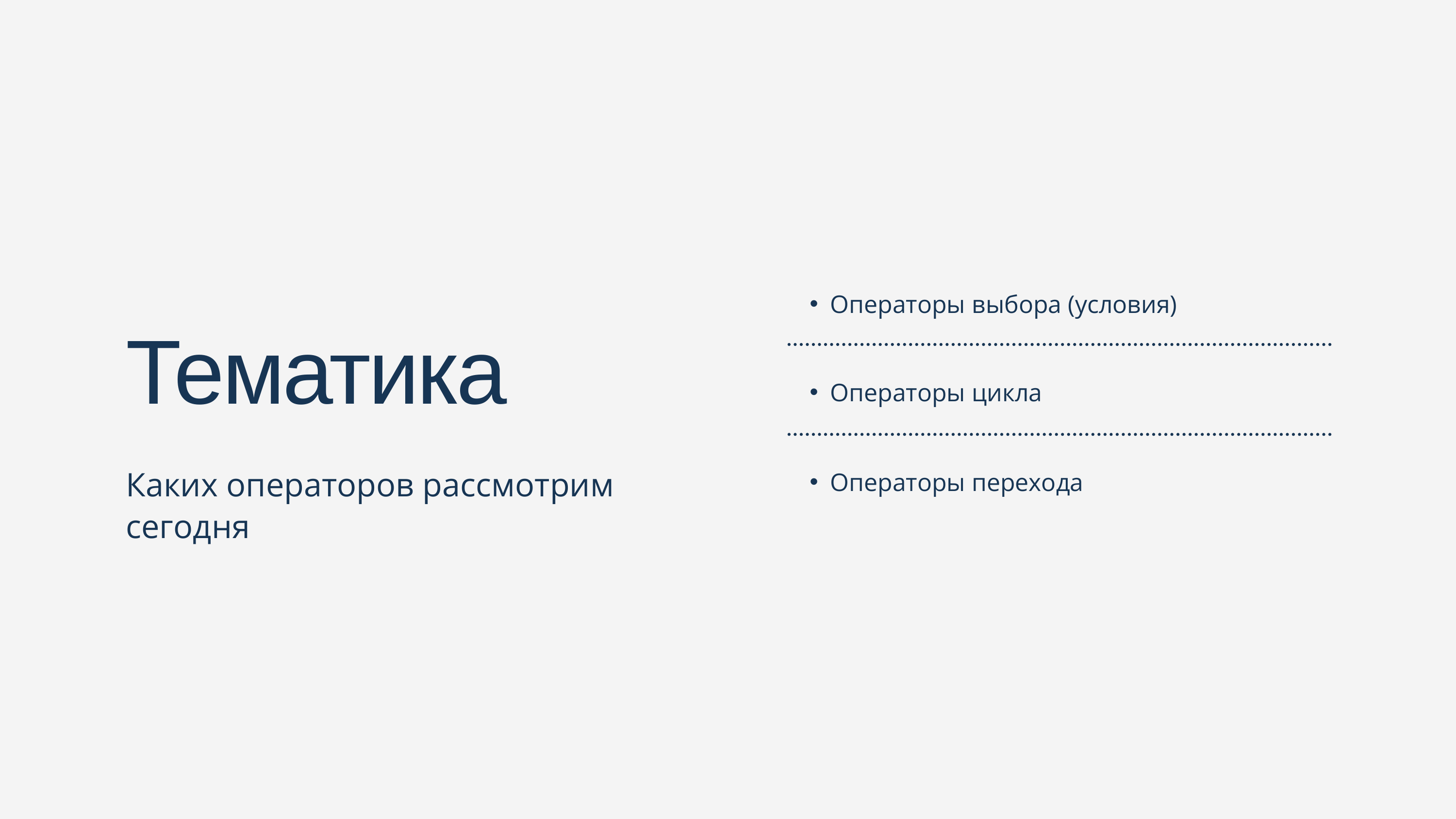

Операторы выбора (условия)

Операторы цикла

Операторы перехода
Тематика
Каких операторов рассмотрим сегодня